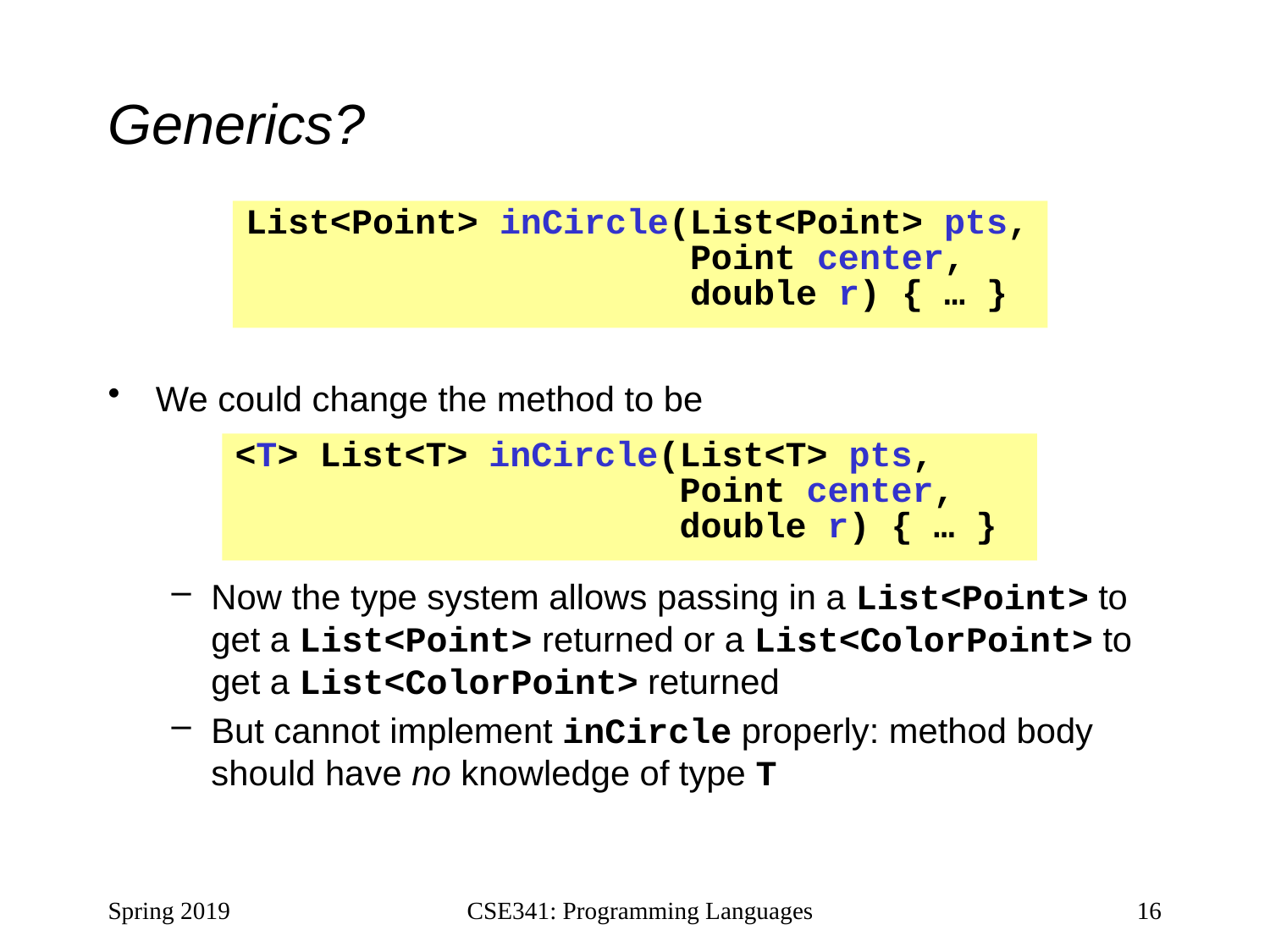

# Generics?
List<Point> inCircle(List<Point> pts,
                     Point center,
                     double r) { … }

We could change the method to be

Now the type system allows passing in a List<Point> to get a List<Point> returned or a List<ColorPoint> to get a List<ColorPoint> returned
But cannot implement inCircle properly: method body should have no knowledge of type T

<T> List<T> inCircle(List<T> pts,
                     Point center,
                     double r) { … }
Spring 2019
CSE341: Programming Languages
16